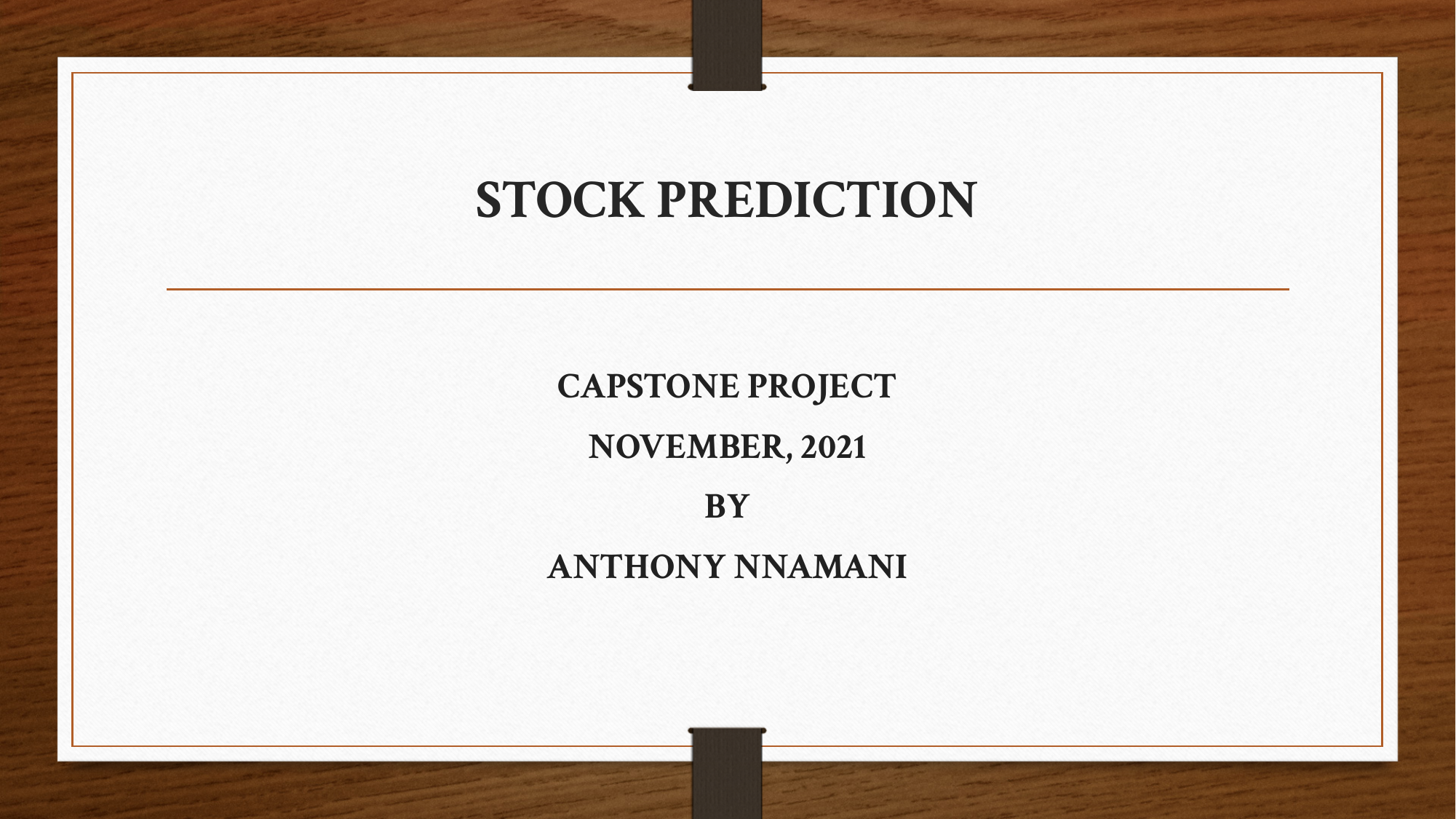

# STOCK PREDICTION
CAPSTONE PROJECT
NOVEMBER, 2021
BY
ANTHONY NNAMANI